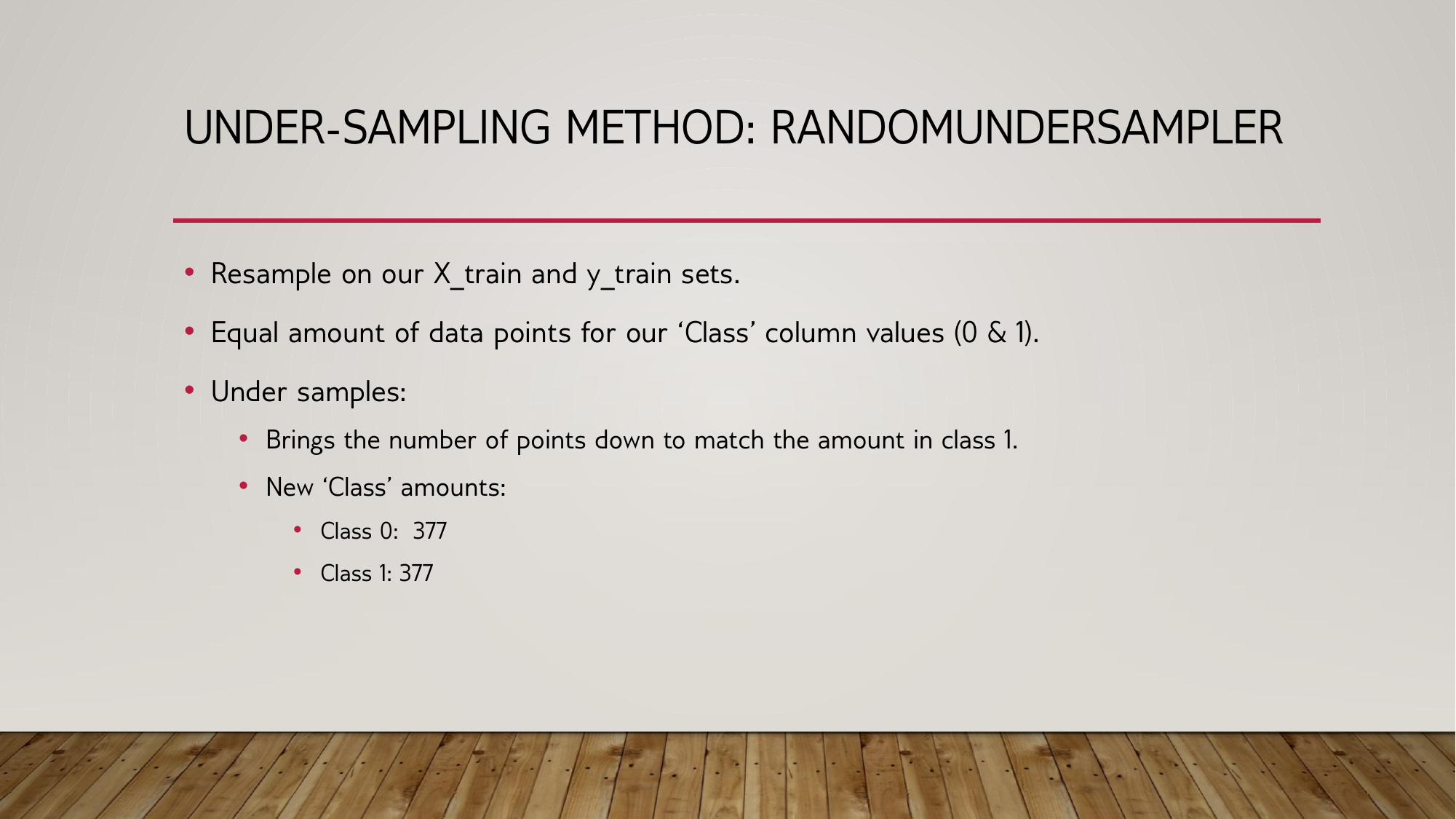

# Under-sampling method: RandomUndersampler
Resample on our X_train and y_train sets.
Equal amount of data points for our ‘Class’ column values (0 & 1).
Under samples:
Brings the number of points down to match the amount in class 1.
New ‘Class’ amounts:
Class 0:  377
Class 1: 377